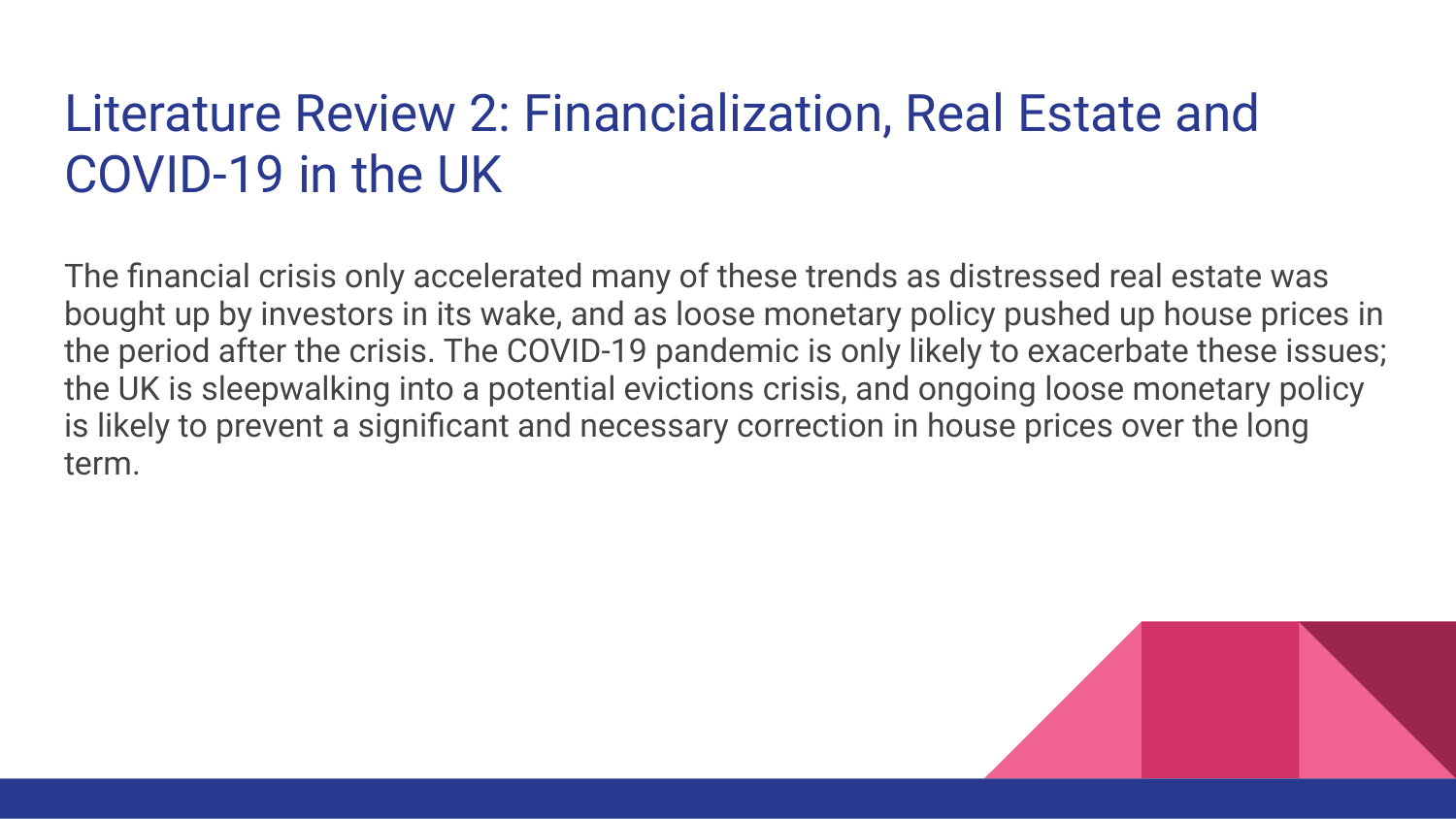

# Literature Review 2: Financialization, Real Estate and COVID-19 in the UK

The financial crisis only accelerated many of these trends as distressed real estate was bought up by investors in its wake, and as loose monetary policy pushed up house prices in the period after the crisis. The COVID-19 pandemic is only likely to exacerbate these issues; the UK is sleepwalking into a potential evictions crisis, and ongoing loose monetary policy is likely to prevent a significant and necessary correction in house prices over the long term.